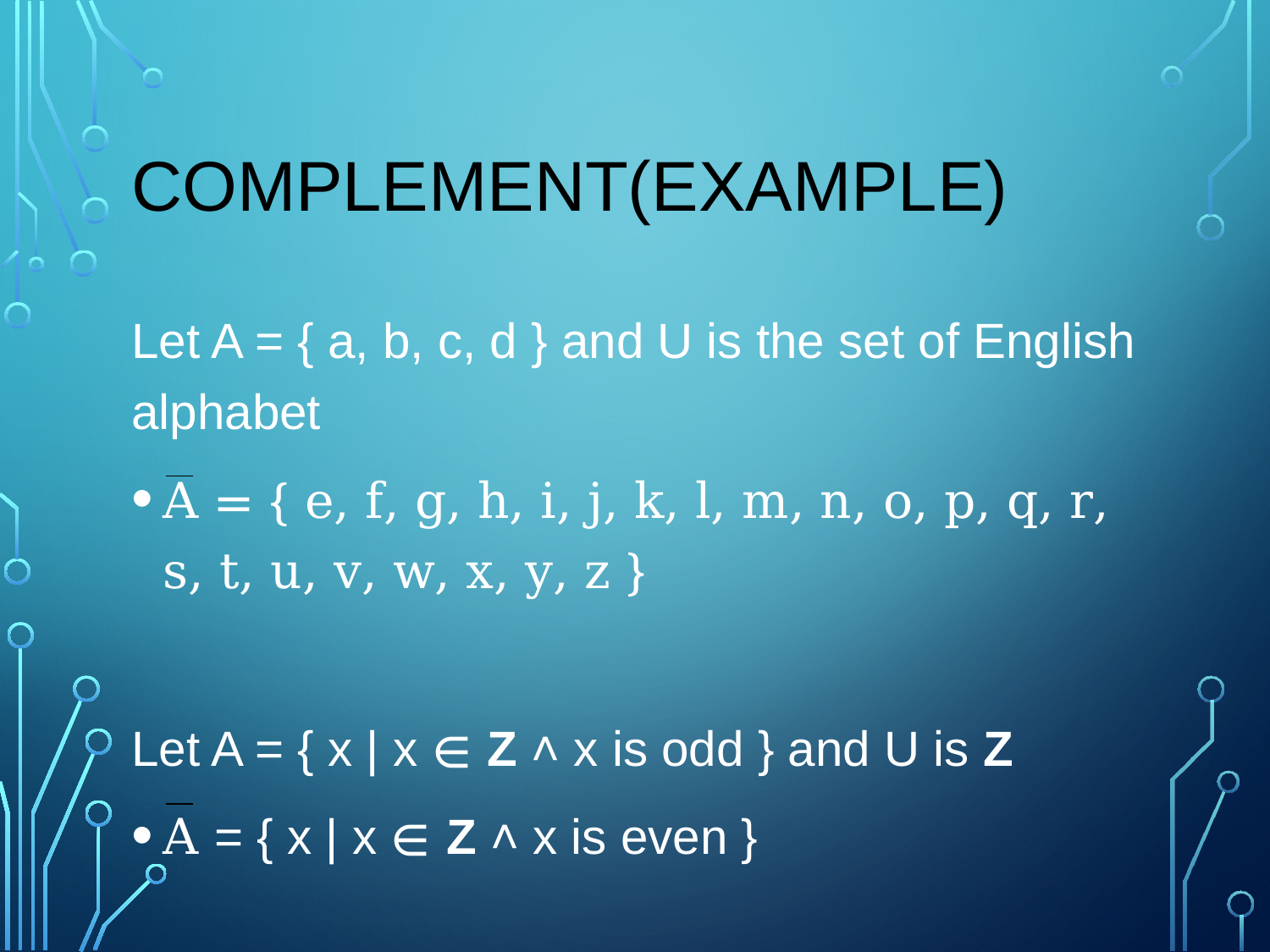

# Complement(example)
Let A = { a, b, c, d } and U is the set of English alphabet
A = { e, f, g, h, i, j, k, l, m, n, o, p, q, r, s, t, u, v, w, x, y, z }

Let A = { x | x ∈ Z ˄ x is odd } and U is Z
A = { x | x ∈ Z ˄ x is even }